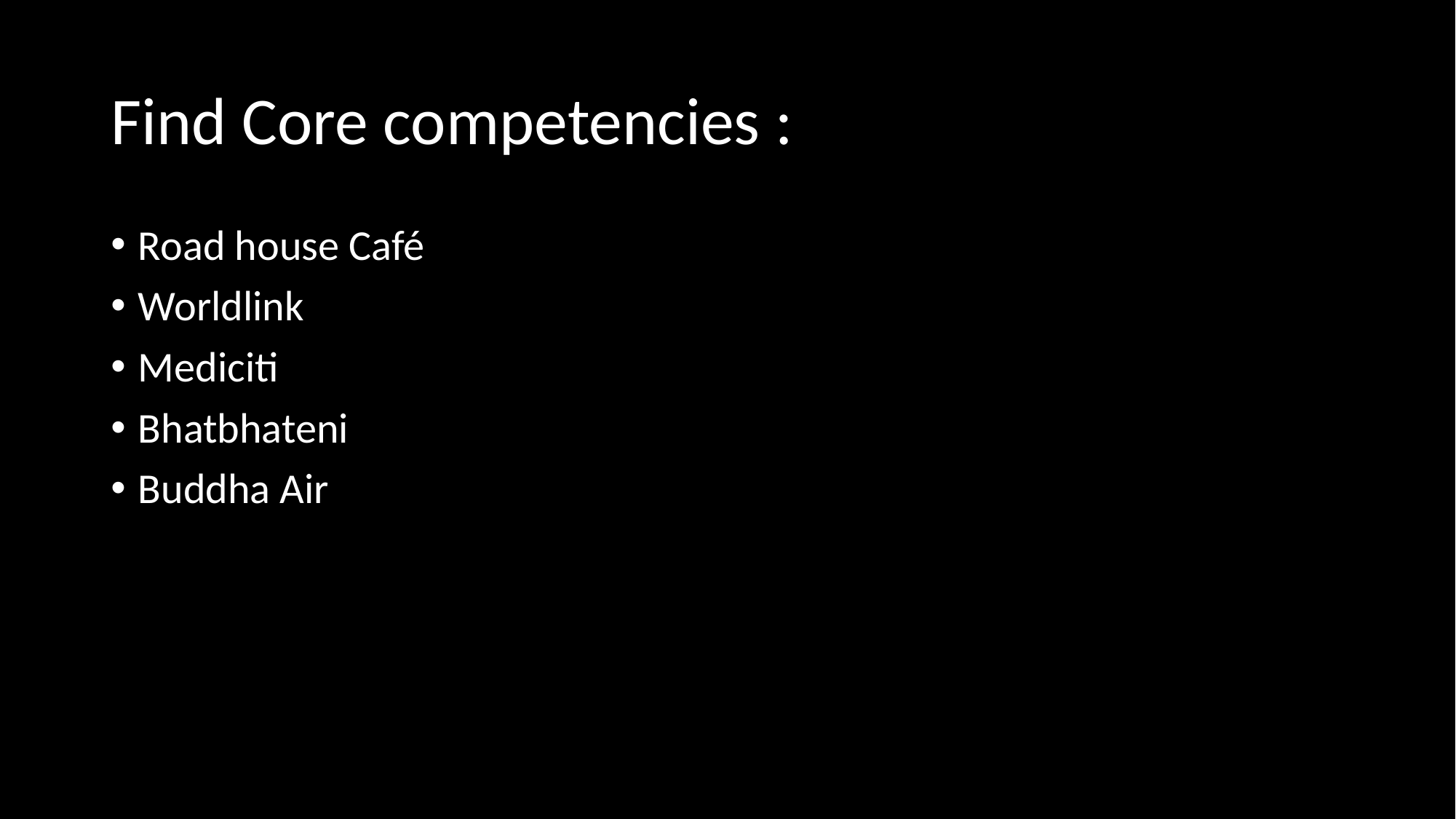

# Find Core competencies :
Road house Café
Worldlink
Mediciti
Bhatbhateni
Buddha Air